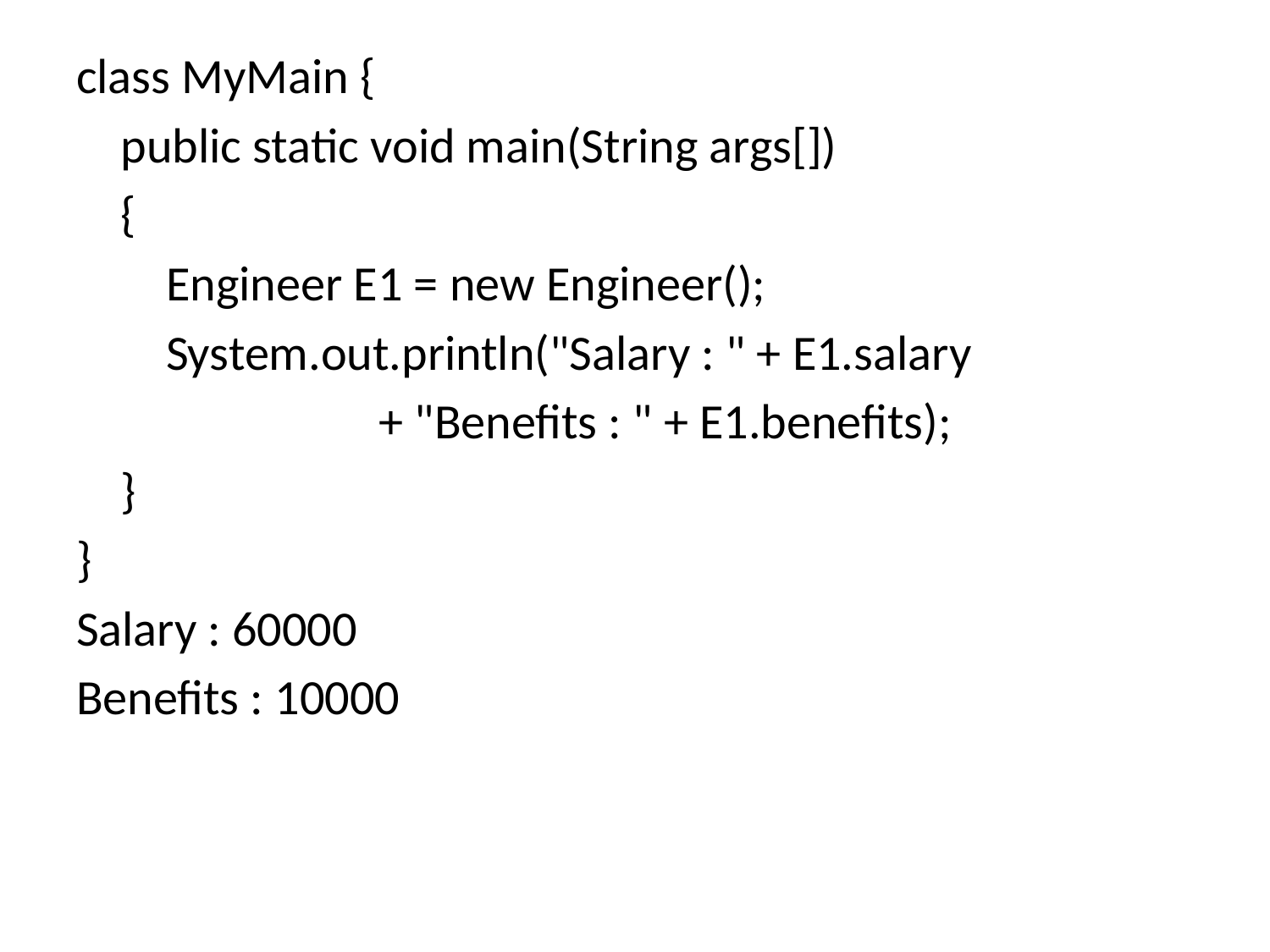

#
class MyMain {
    public static void main(String args[])
    {
        Engineer E1 = new Engineer();
        System.out.println("Salary : " + E1.salary
                           + "Benefits : " + E1.benefits);
    }
}
Salary : 60000
Benefits : 10000